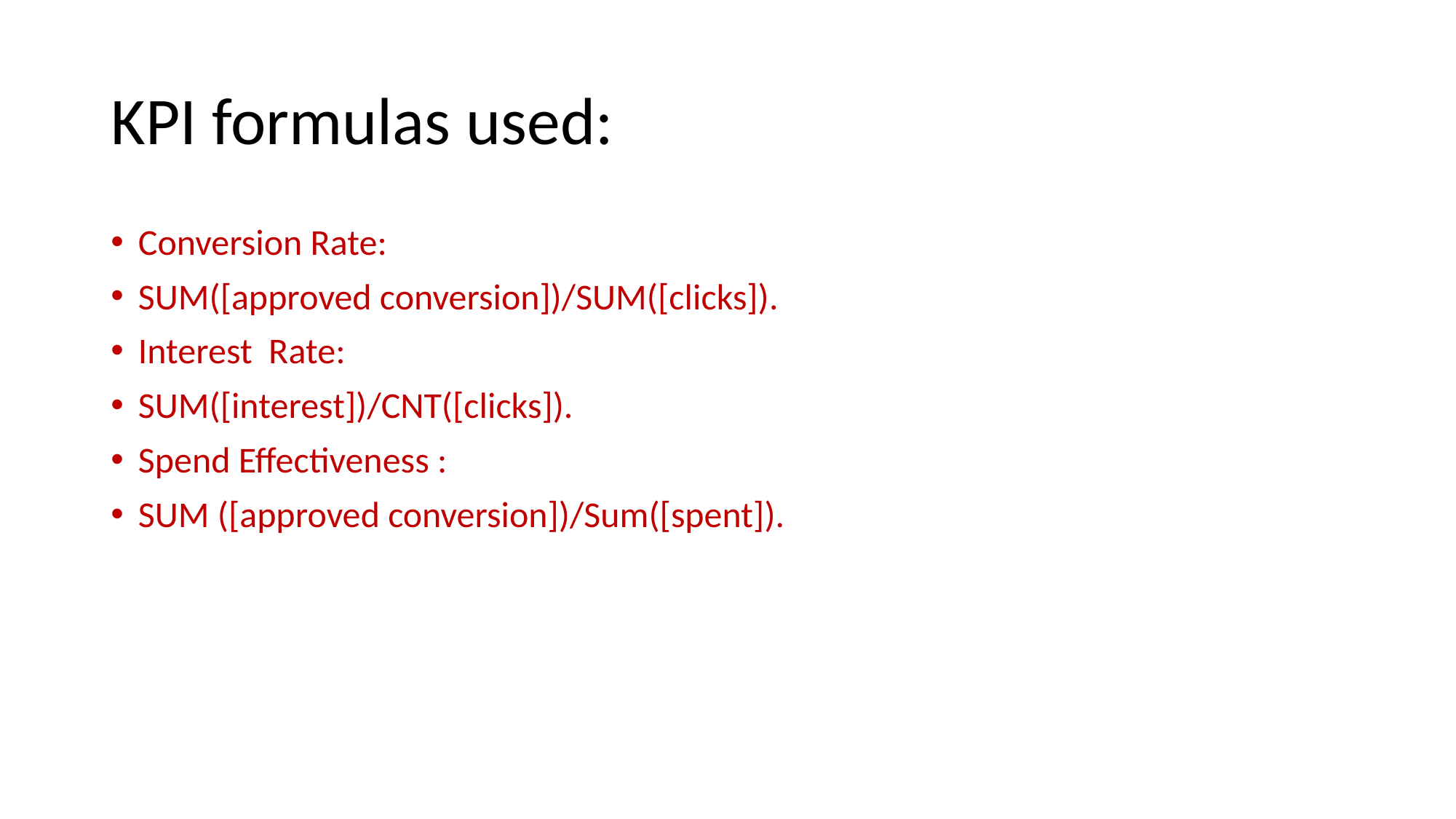

# KPI formulas used:
Conversion Rate:
SUM([approved conversion])/SUM([clicks]).
Interest  Rate:
SUM([interest])/CNT([clicks]).
Spend Effectiveness :
SUM ([approved conversion])/Sum([spent]).